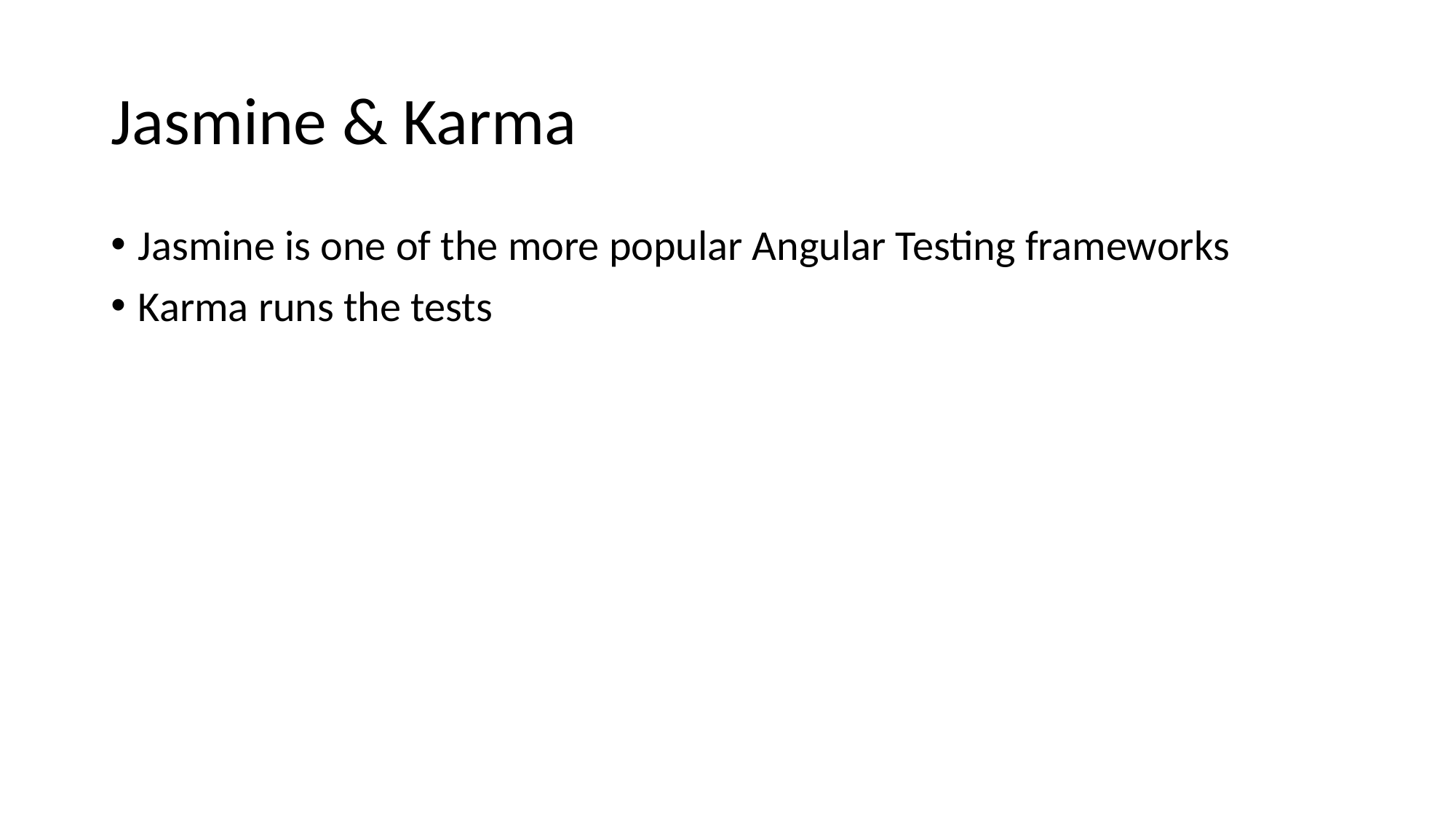

# Jasmine & Karma
Jasmine is one of the more popular Angular Testing frameworks
Karma runs the tests